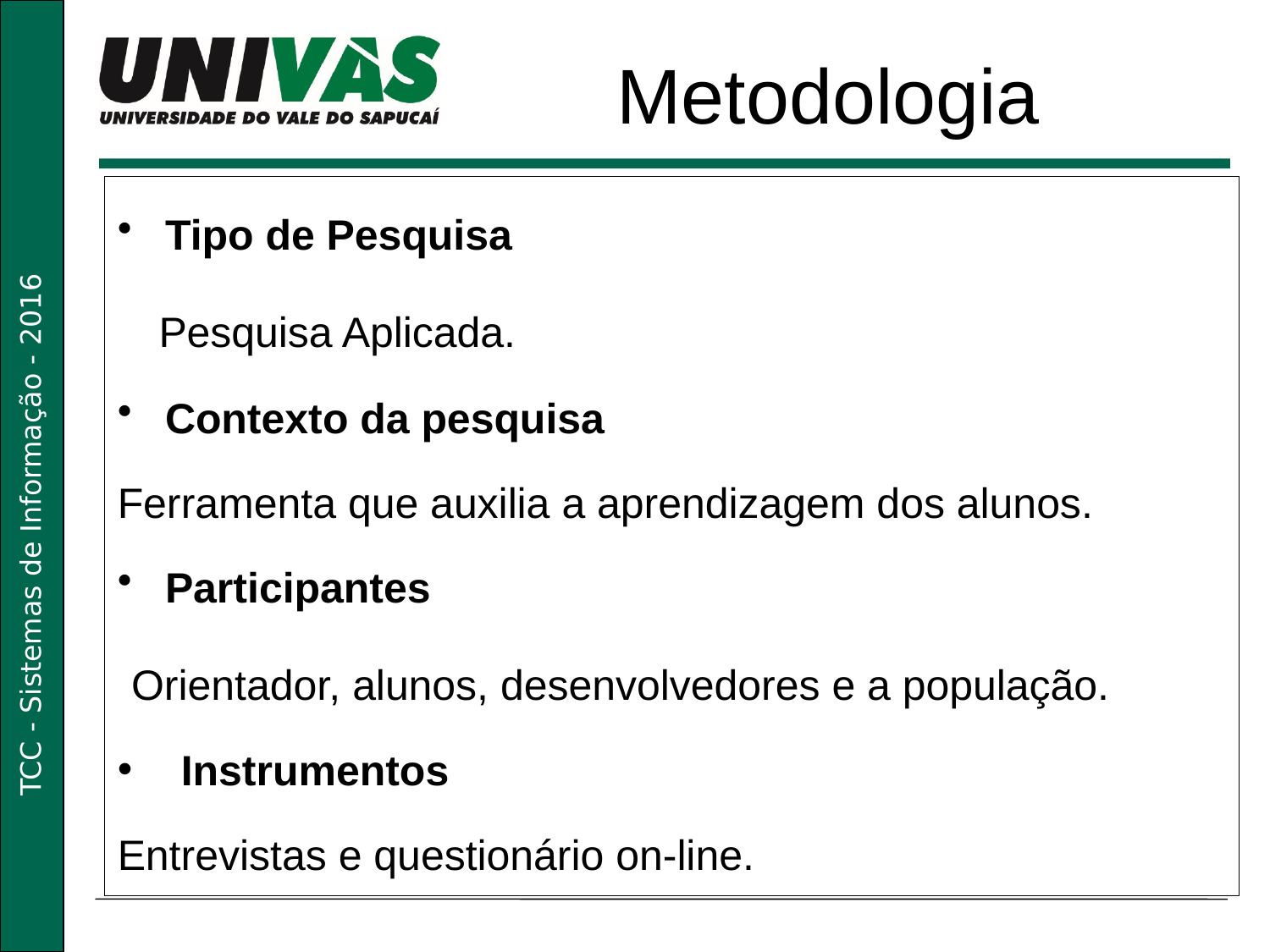

Metodologia
Tipo de Pesquisa
   Pesquisa Aplicada.
Contexto da pesquisa
Ferramenta que auxilia a aprendizagem dos alunos.
Participantes
 Orientador, alunos, desenvolvedores e a população.
Instrumentos
Entrevistas e questionário on-line.